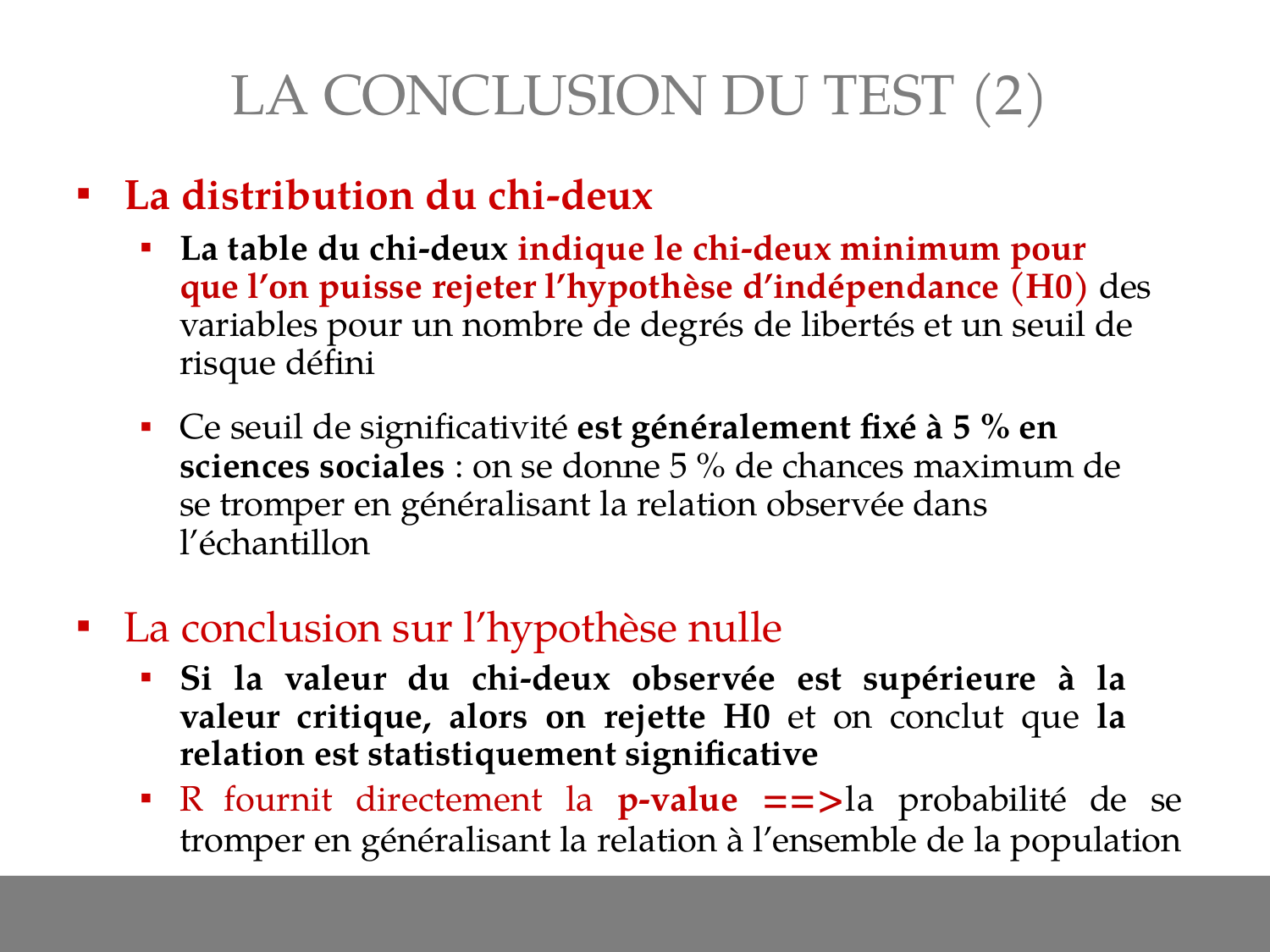

# LA CONCLUSION DU TEST (2)
La distribution du chi-deux
La table du chi-deux indique le chi-deux minimum pour que l’on puisse rejeter l’hypothèse d’indépendance (H0) des variables pour un nombre de degrés de libertés et un seuil de risque défini
Ce seuil de significativité est généralement fixé à 5 % en sciences sociales : on se donne 5 % de chances maximum de se tromper en généralisant la relation observée dans l’échantillon
La conclusion sur l’hypothèse nulle
Si la valeur du chi-deux observée est supérieure à la valeur critique, alors on rejette H0 et on conclut que la relation est statistiquement significative
R fournit directement la p-value ==>la probabilité de se tromper en généralisant la relation à l’ensemble de la population